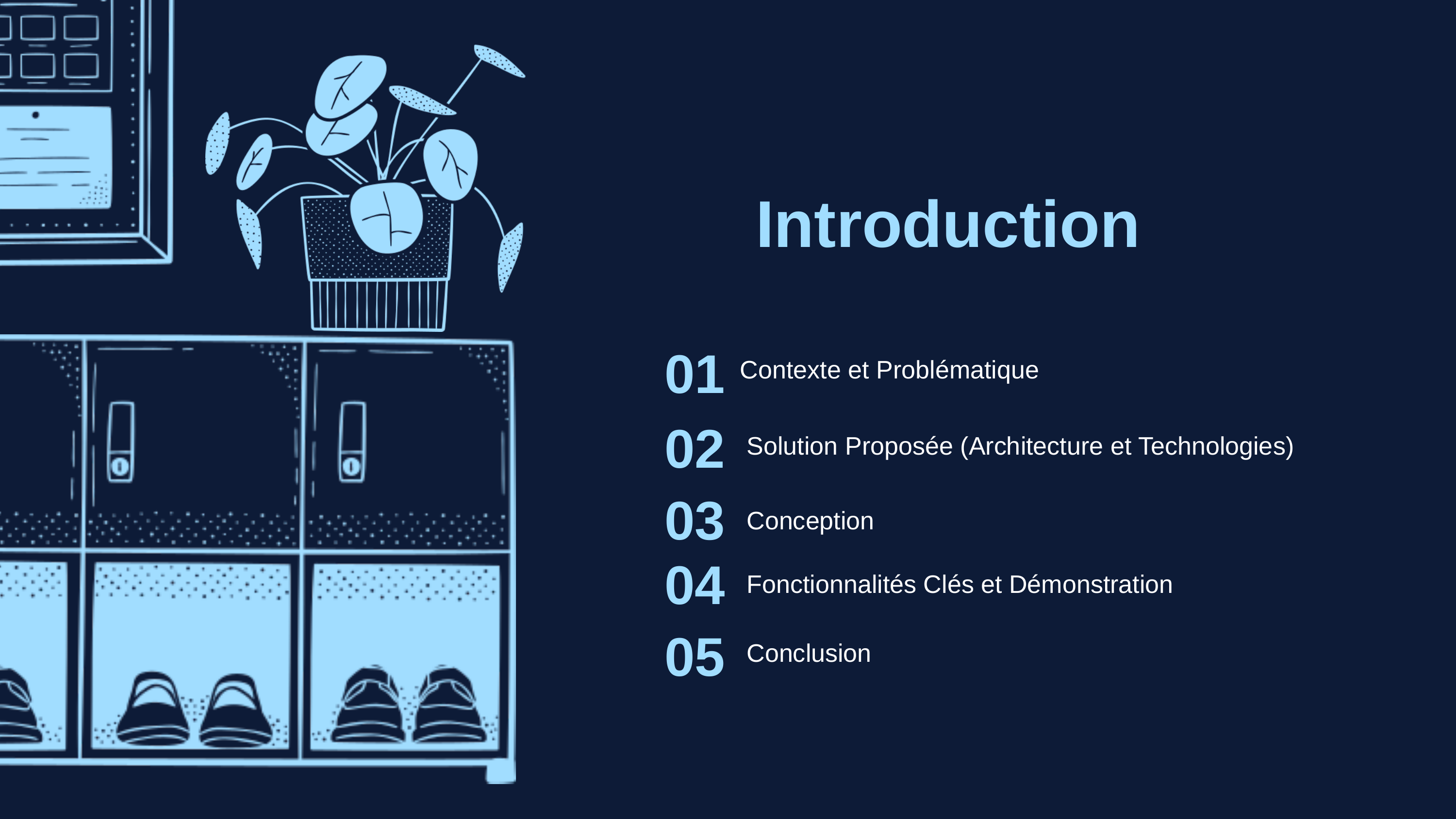

Introduction
01
Contexte et Problématique

02
Solution Proposée (Architecture et Technologies)
03
Conception
04
Fonctionnalités Clés et Démonstration
05
Conclusion